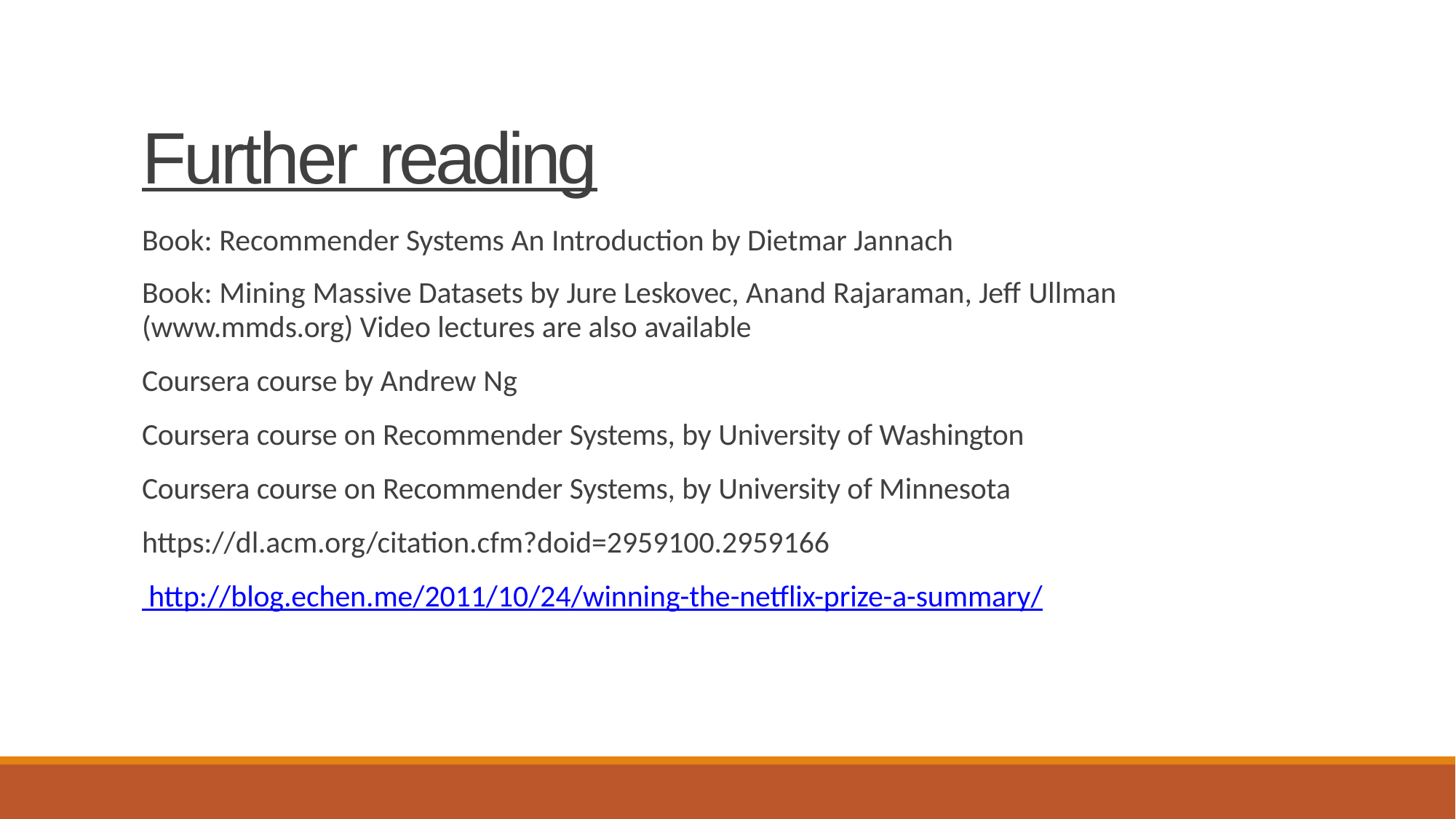

# Further reading
Book: Recommender Systems An Introduction by Dietmar Jannach
Book: Mining Massive Datasets by Jure Leskovec, Anand Rajaraman, Jeff Ullman
(www.mmds.org) Video lectures are also available
Coursera course by Andrew Ng
Coursera course on Recommender Systems, by University of Washington  Coursera course on Recommender Systems, by University of Minnesota  https://dl.acm.org/citation.cfm?doid=2959100.2959166  http://blog.echen.me/2011/10/24/winning-the-netflix-prize-a-summary/